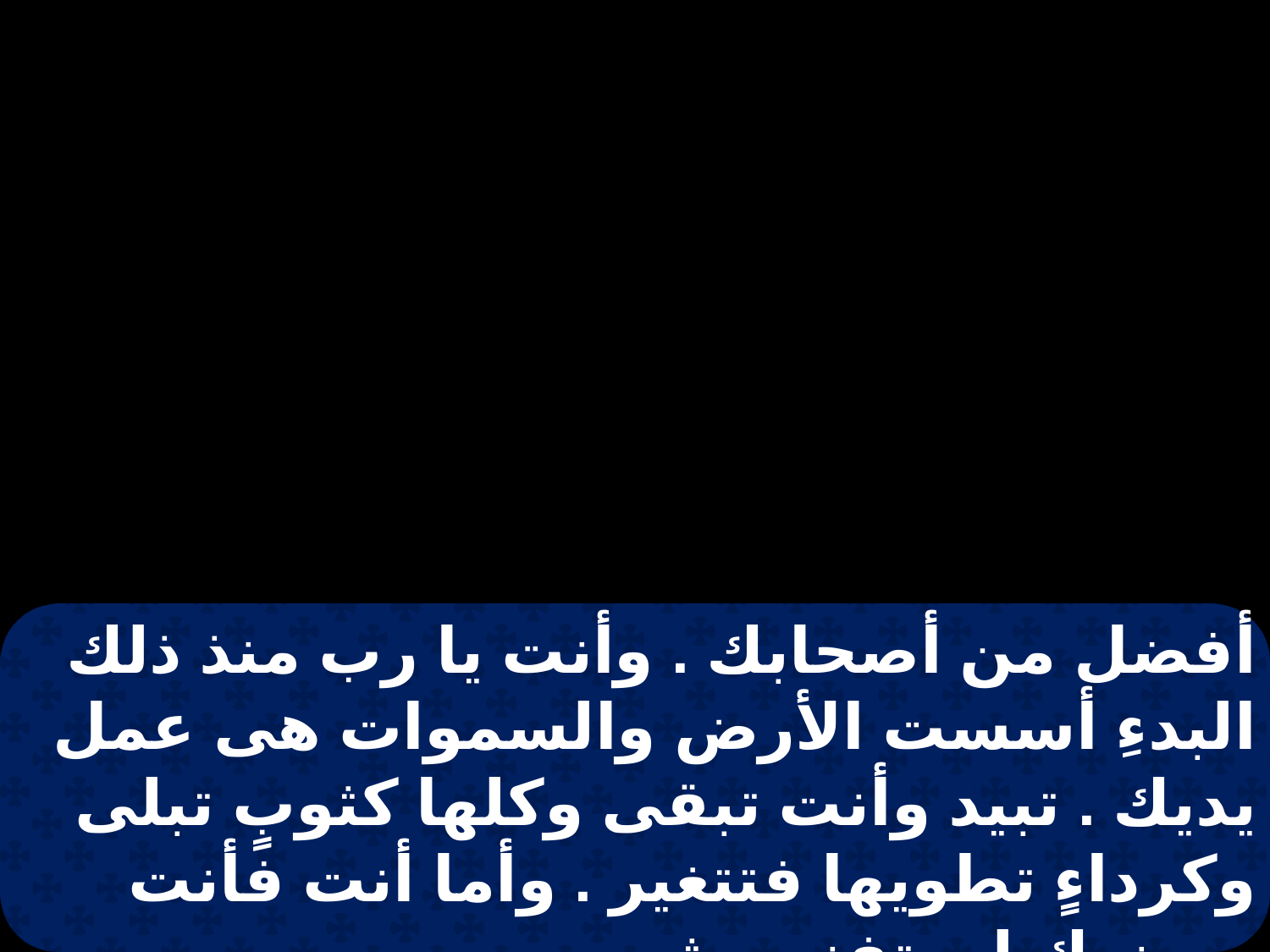

أفضل من أصحابك . وأنت يا رب منذ ذلك البدءِ أسست الأرض والسموات هى عمل يديك . تبيد وأنت تبقى وكلها كثوبٍ تبلى وكرداءٍ تطويها فتتغير . وأما أنت فأنت وسنوك لن تفنى . ثم